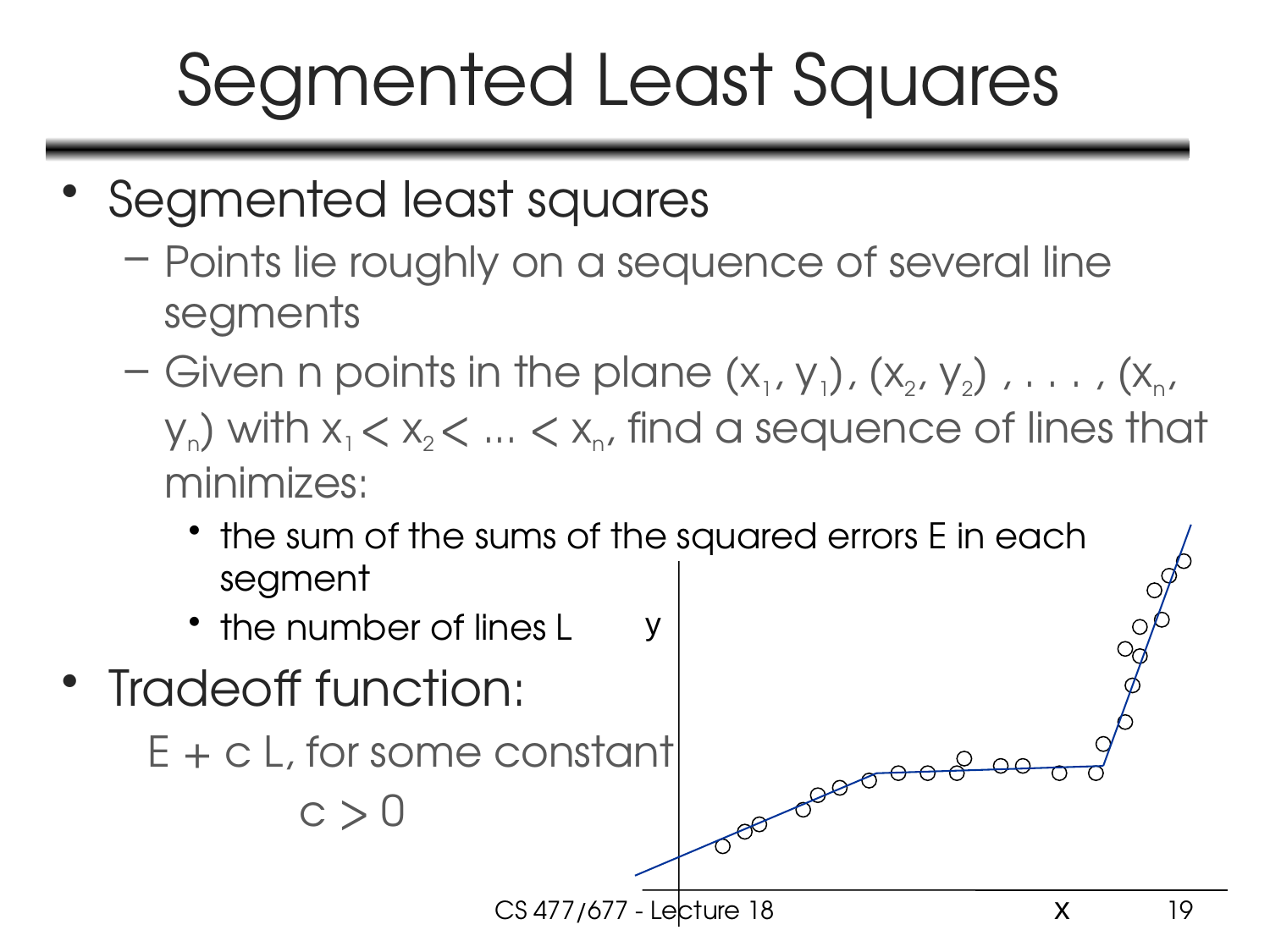

# Segmented Least Squares
Segmented least squares
Points lie roughly on a sequence of several line segments
Given n points in the plane (x1, y1), (x2, y2) , . . . , (xn, yn) with x1 < x2 < ... < xn, find a sequence of lines that minimizes:
the sum of the sums of the squared errors E in each segment
the number of lines L
Tradeoff function:
  E + c L, for some constant
               c > 0

y

x
CS 477/677 - Lecture 18
19